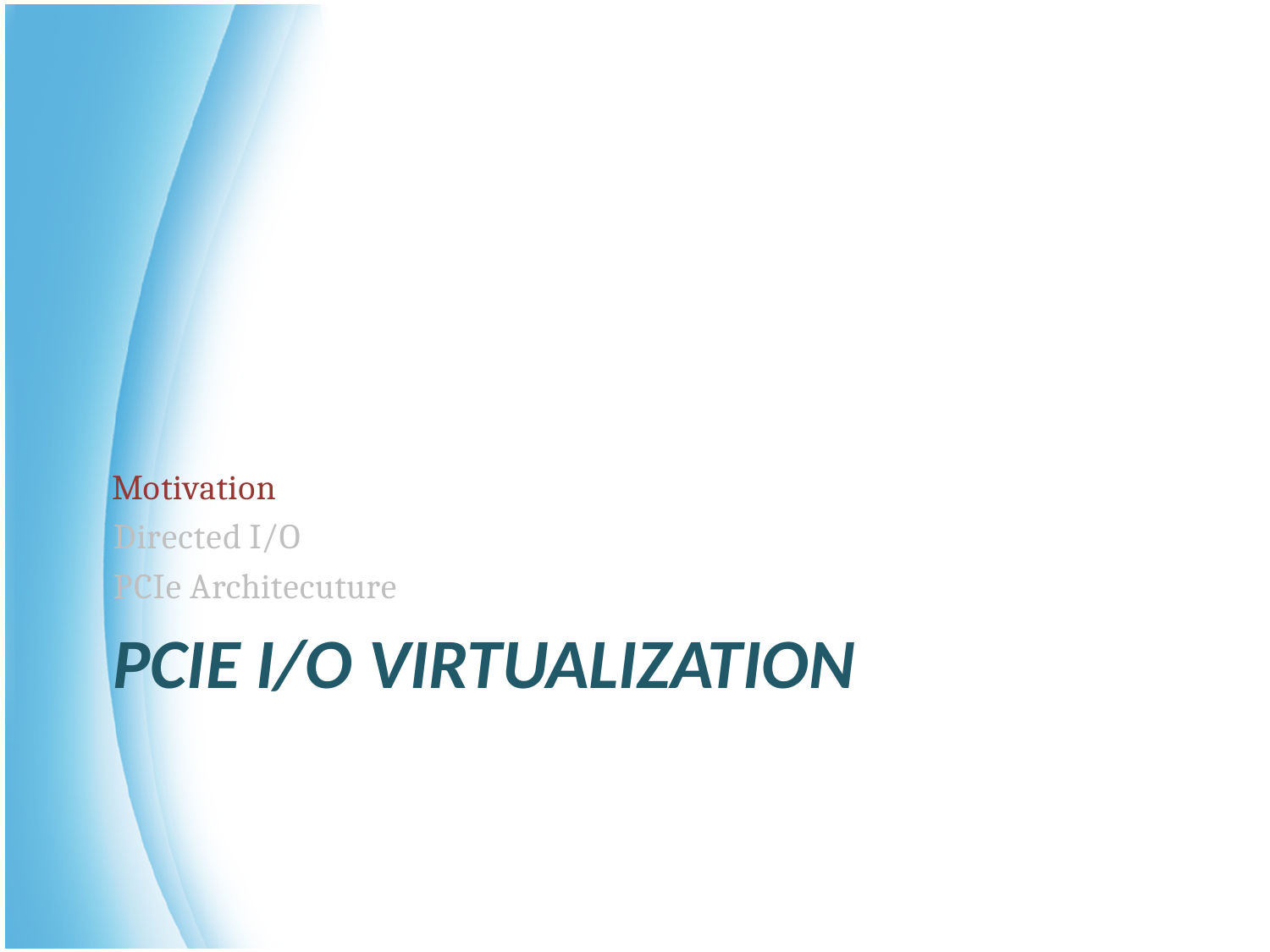

Motivation
Directed I/O
PCIe Architecuture
# PCIe I/O Virtualization